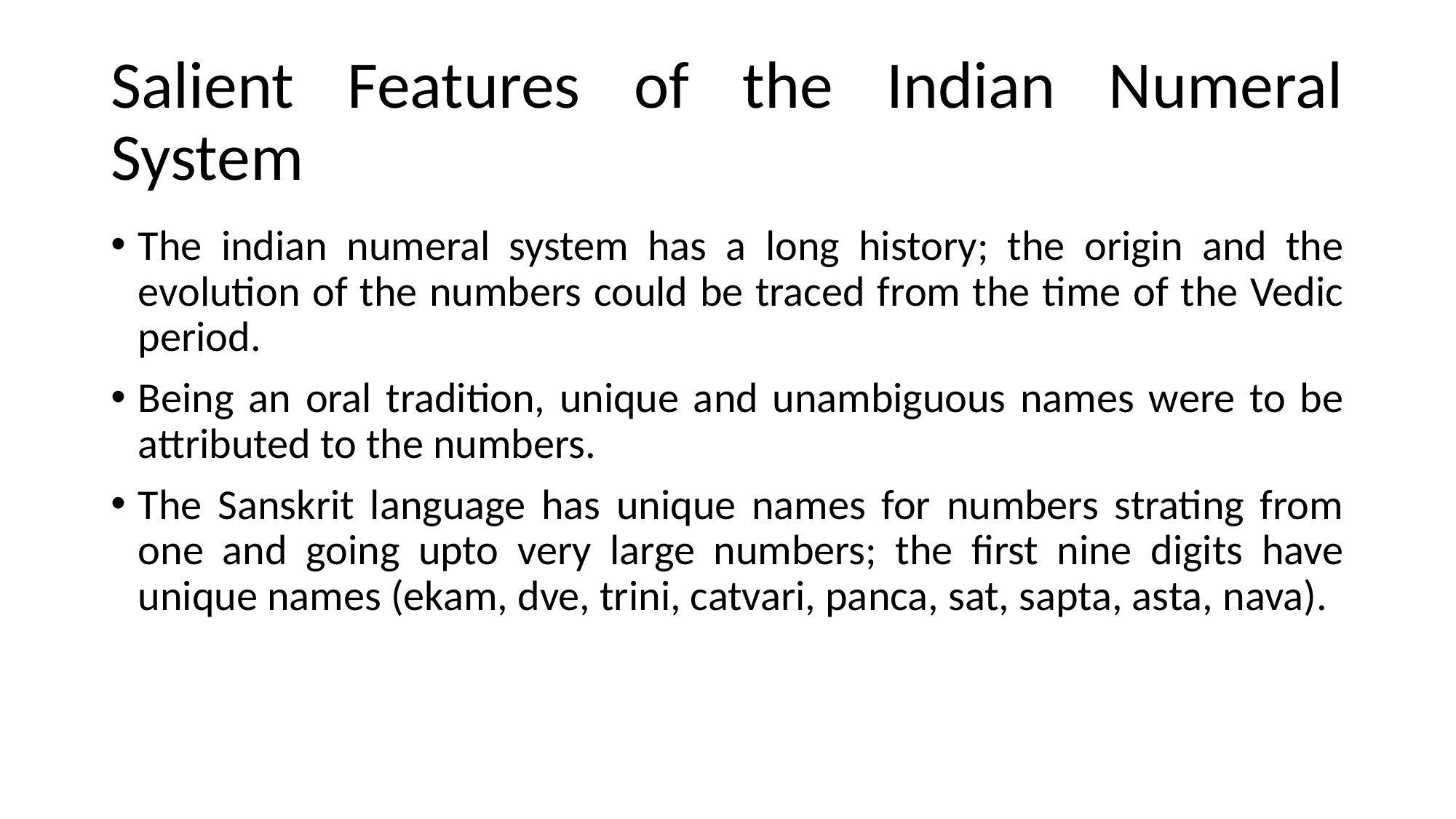

# Salient Features of the Indian Numeral System
The indian numeral system has a long history; the origin and the evolution of the numbers could be traced from the time of the Vedic period.
Being an oral tradition, unique and unambiguous names were to be attributed to the numbers.
The Sanskrit language has unique names for numbers strating from one and going upto very large numbers; the first nine digits have unique names (ekam, dve, trini, catvari, panca, sat, sapta, asta, nava).